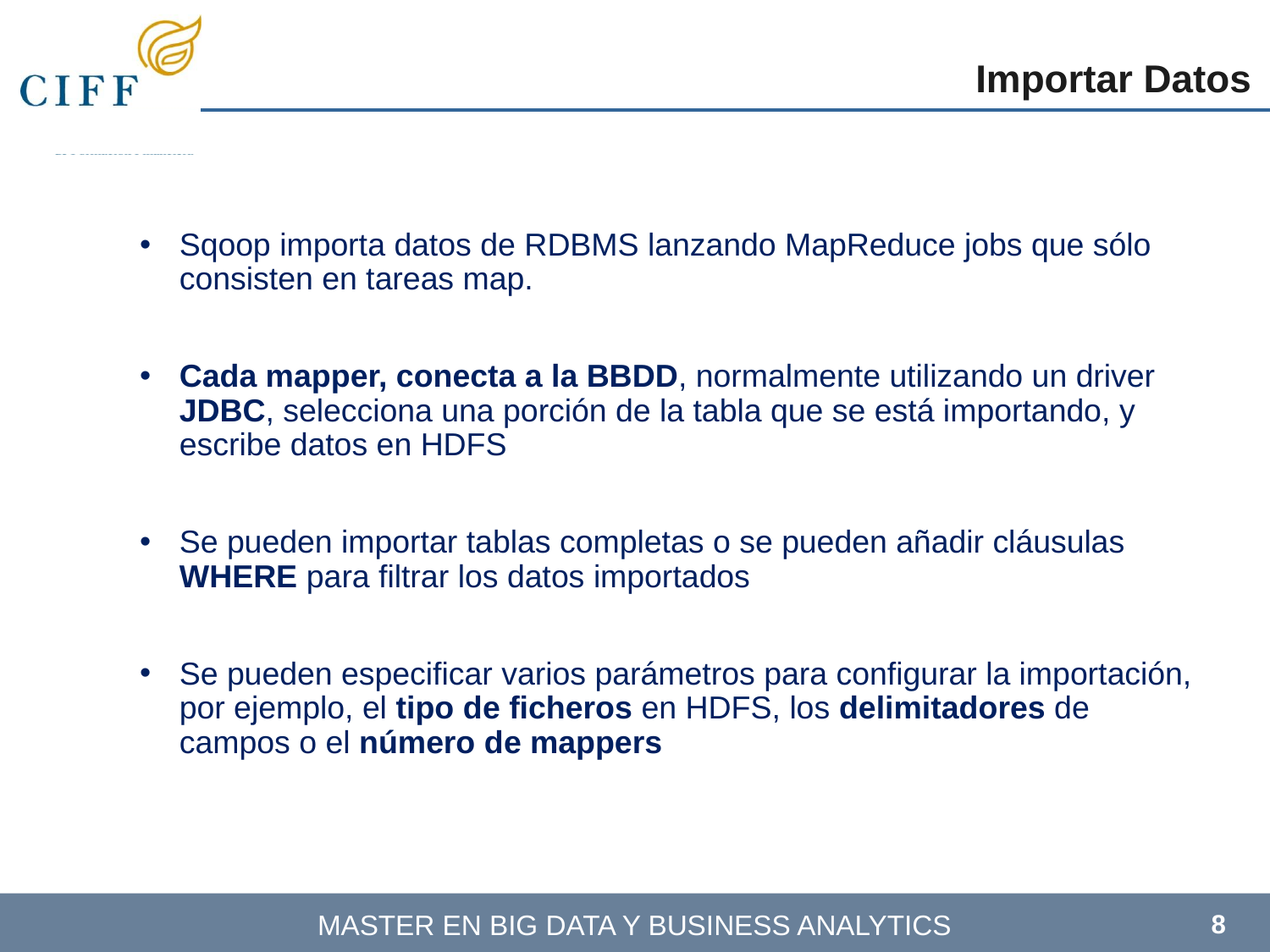

Importar Datos
Sqoop importa datos de RDBMS lanzando MapReduce jobs que sólo consisten en tareas map.

Cada mapper, conecta a la BBDD, normalmente utilizando un driver JDBC, selecciona una porción de la tabla que se está importando, y escribe datos en HDFS

Se pueden importar tablas completas o se pueden añadir cláusulas WHERE para filtrar los datos importados

Se pueden especificar varios parámetros para configurar la importación, por ejemplo, el tipo de ficheros en HDFS, los delimitadores de campos o el número de mappers
8